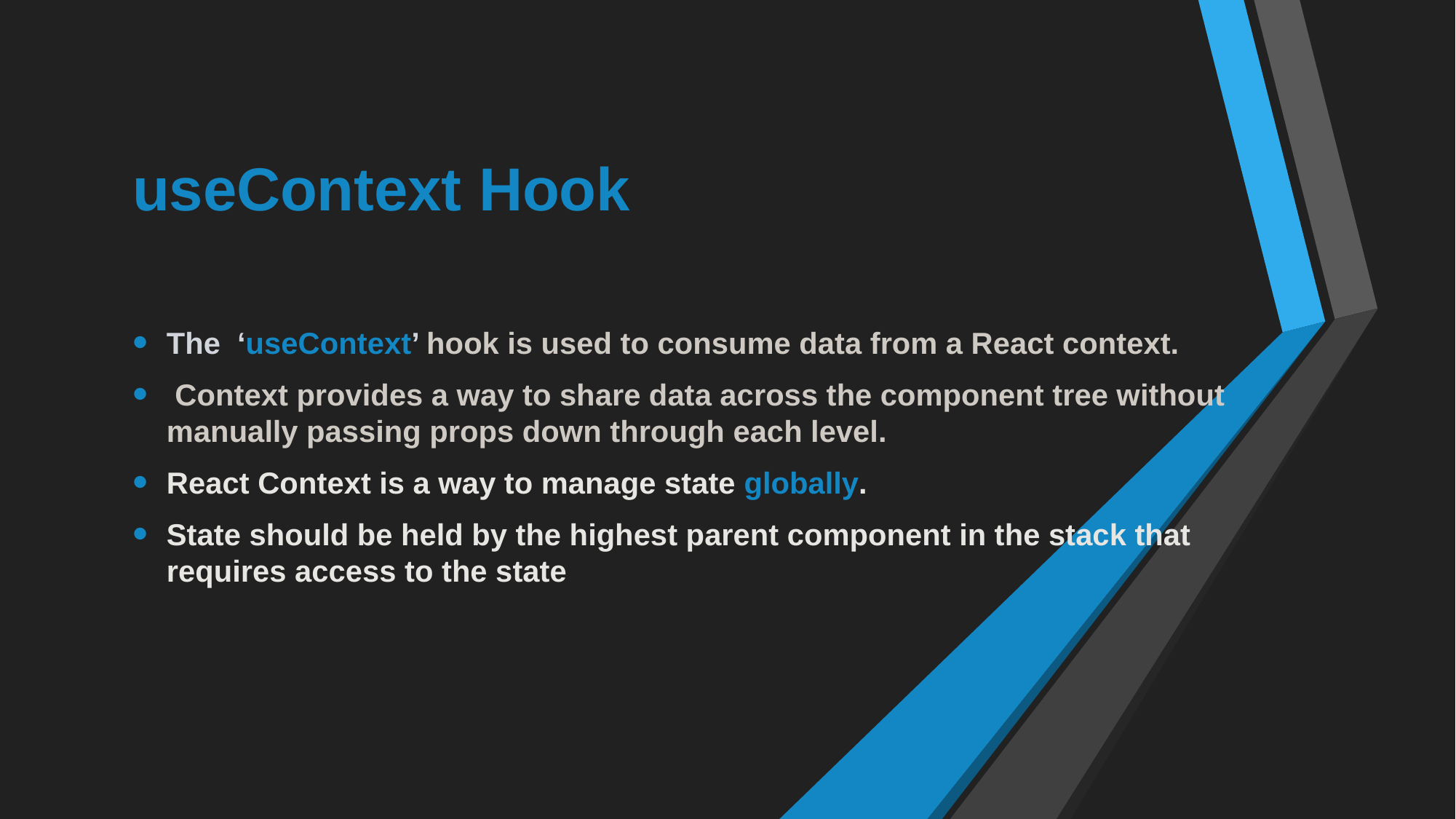

# useContext Hook
The  ‘useContext’ hook is used to consume data from a React context.
 Context provides a way to share data across the component tree without manually passing props down through each level.
React Context is a way to manage state globally.
State should be held by the highest parent component in the stack that requires access to the state